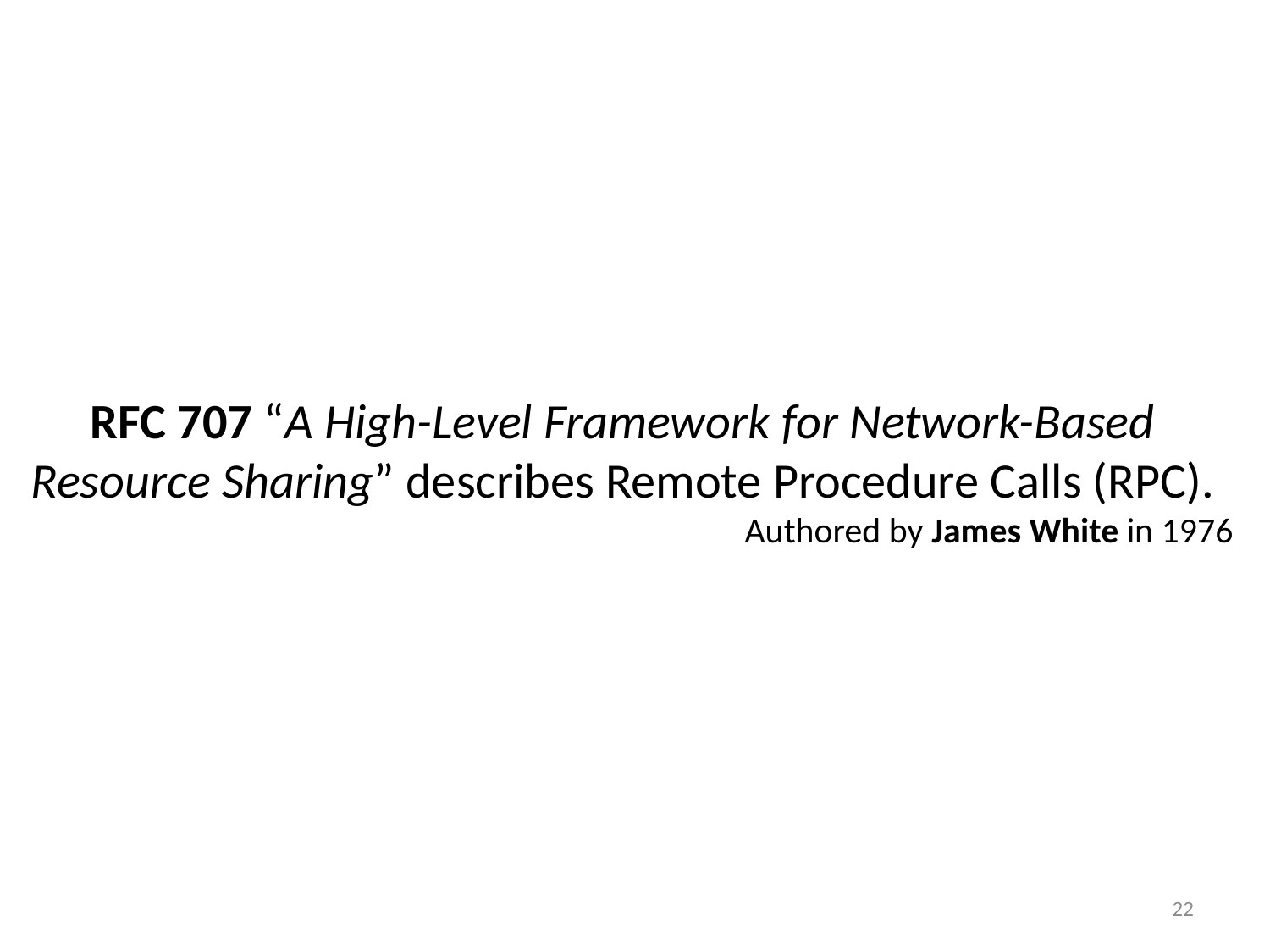

RFC 707 “A High-Level Framework for Network-Based Resource Sharing” describes Remote Procedure Calls (RPC).
Authored by James White in 1976
22